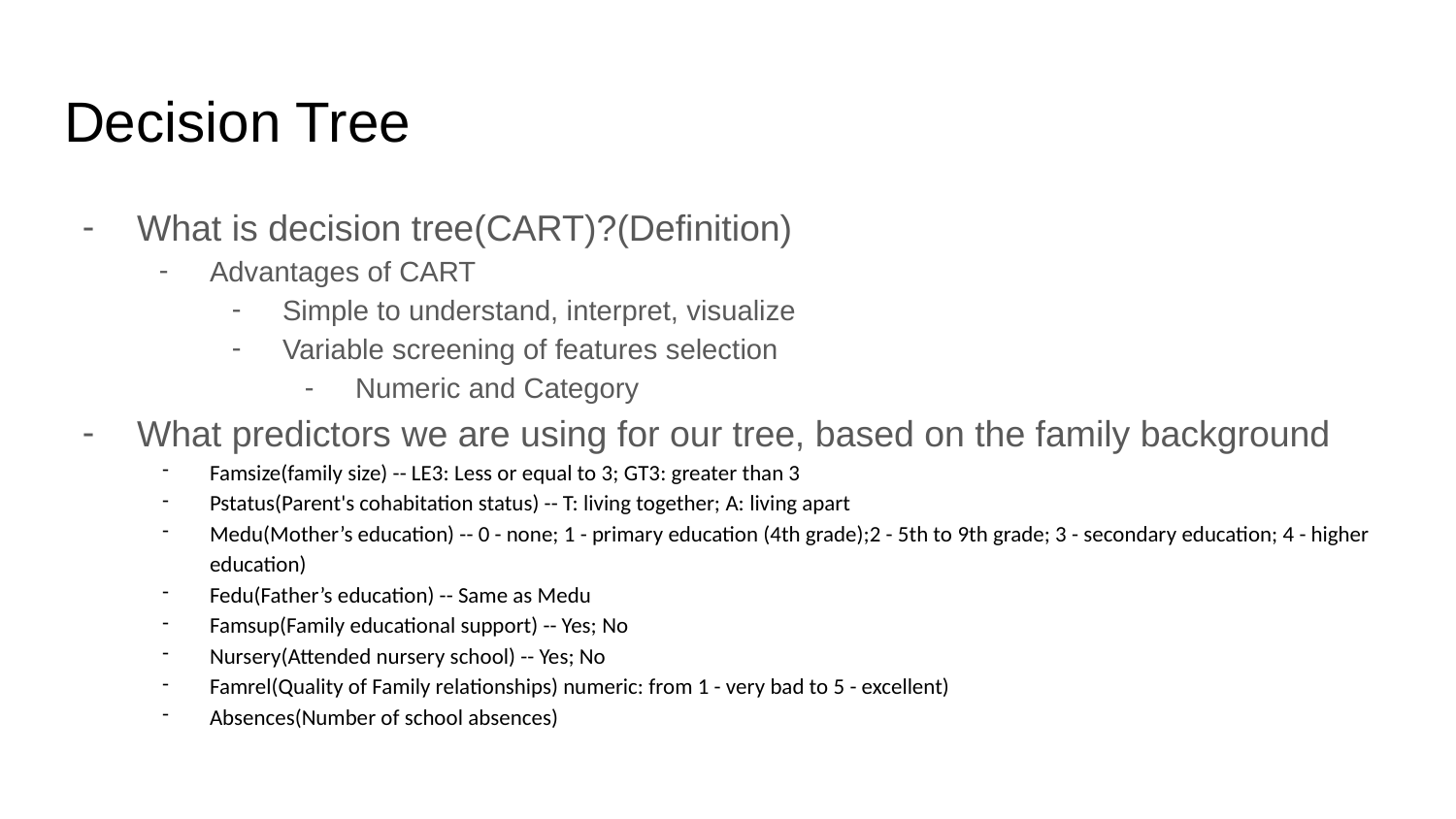

# Decision Tree
What is decision tree(CART)?(Definition)
Advantages of CART
Simple to understand, interpret, visualize
Variable screening of features selection
Numeric and Category
What predictors we are using for our tree, based on the family background
Famsize(family size) -- LE3: Less or equal to 3; GT3: greater than 3
Pstatus(Parent's cohabitation status) -- T: living together; A: living apart
Medu(Mother’s education) -- 0 - none; 1 - primary education (4th grade);2 - 5th to 9th grade; 3 - secondary education; 4 - higher education)
Fedu(Father’s education) -- Same as Medu
Famsup(Family educational support) -- Yes; No
Nursery(Attended nursery school) -- Yes; No
Famrel(Quality of Family relationships) numeric: from 1 - very bad to 5 - excellent)
Absences(Number of school absences)